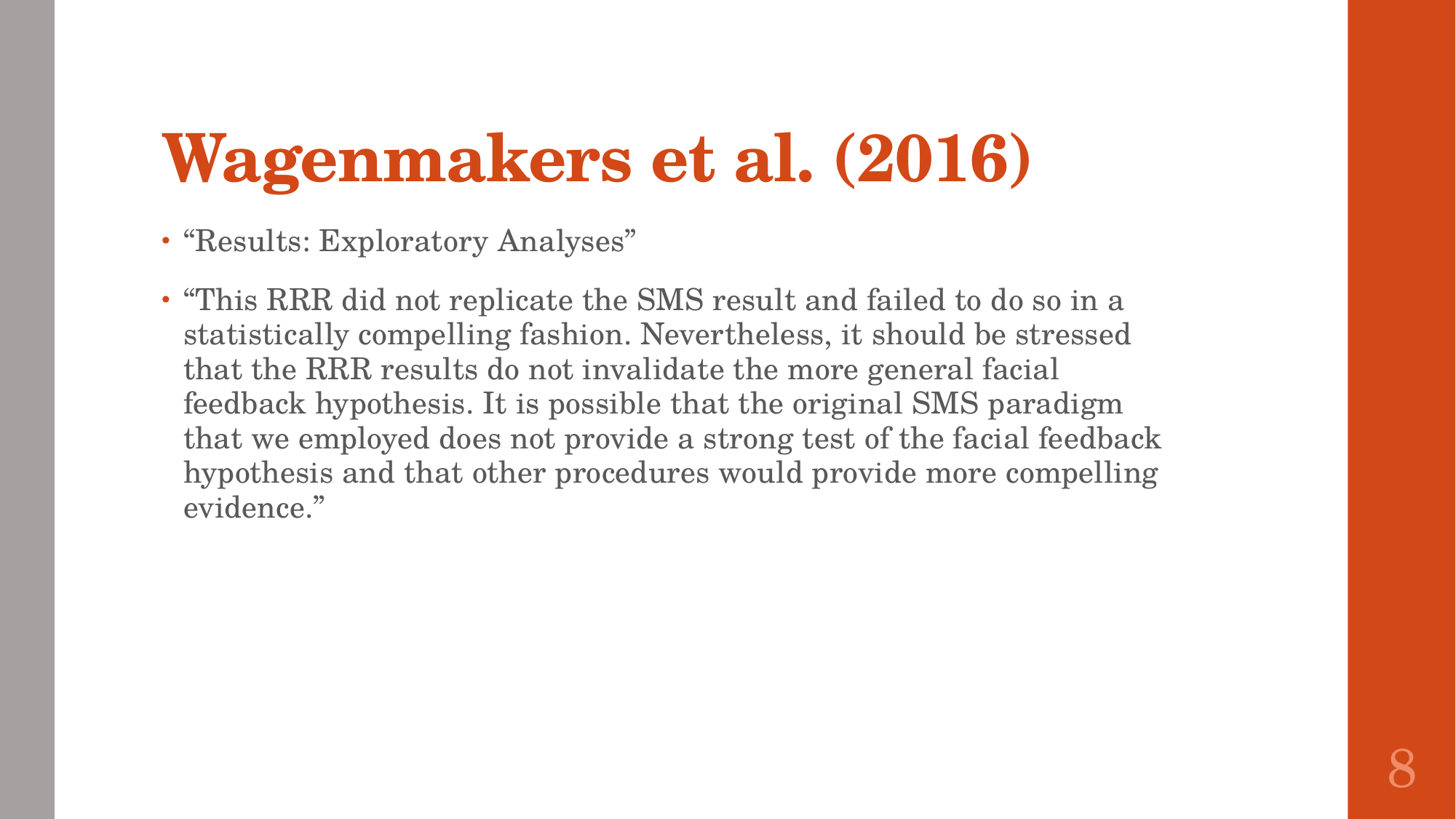

# Wagenmakers et al. (2016)
“Results: Exploratory Analyses”
“This RRR did not replicate the SMS result and failed to do so in a statistically compelling fashion. Nevertheless, it should be stressed that the RRR results do not invalidate the more general facial feedback hypothesis. It is possible that the original SMS paradigm that we employed does not provide a strong test of the facial feedback hypothesis and that other procedures would provide more compelling evidence.”
8